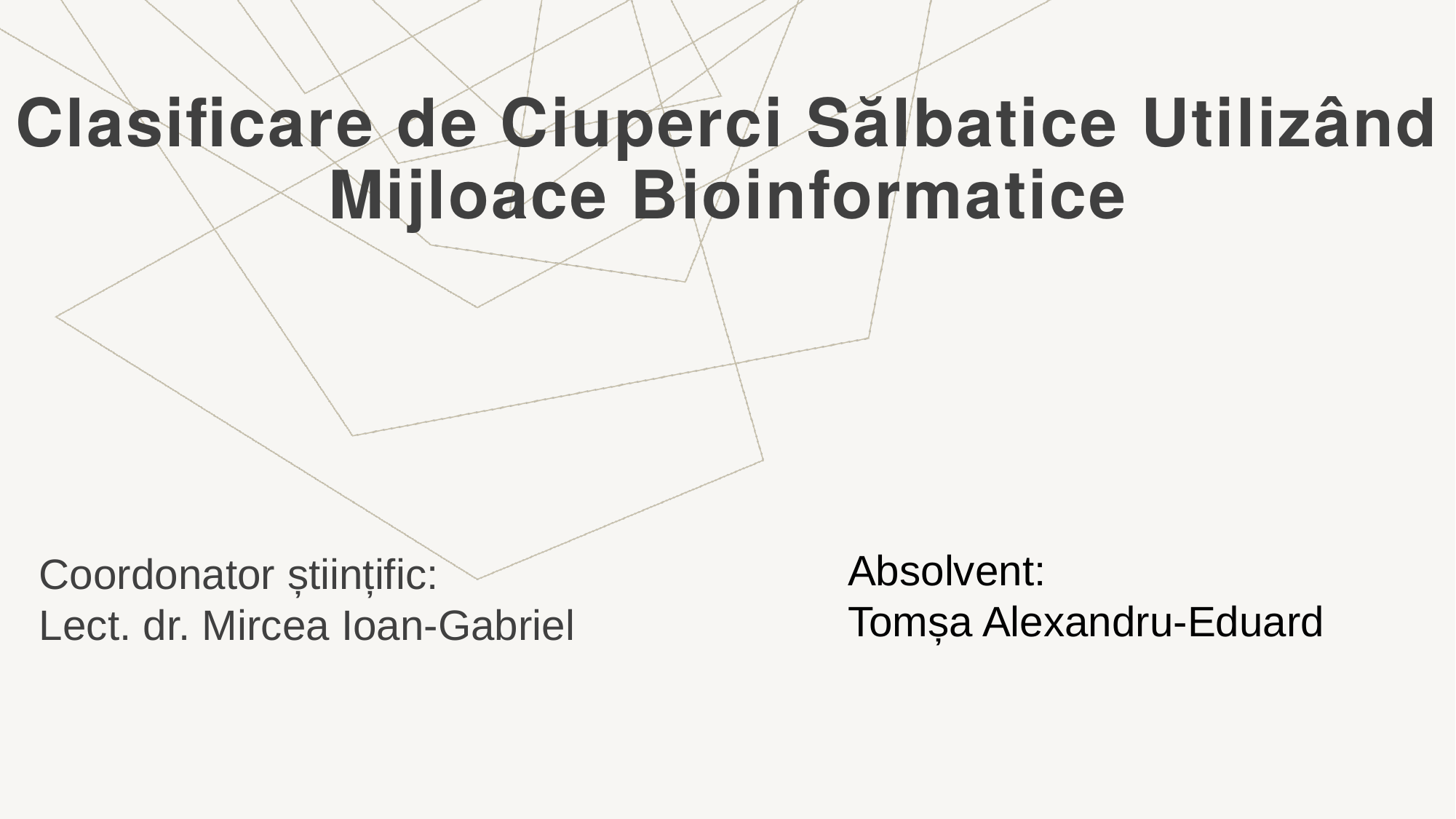

# Clasificare de Ciuperci Sălbatice Utilizând Mijloace Bioinformatice
Absolvent:
Tomșa Alexandru-Eduard
Coordonator științific:
Lect. dr. Mircea Ioan-Gabriel